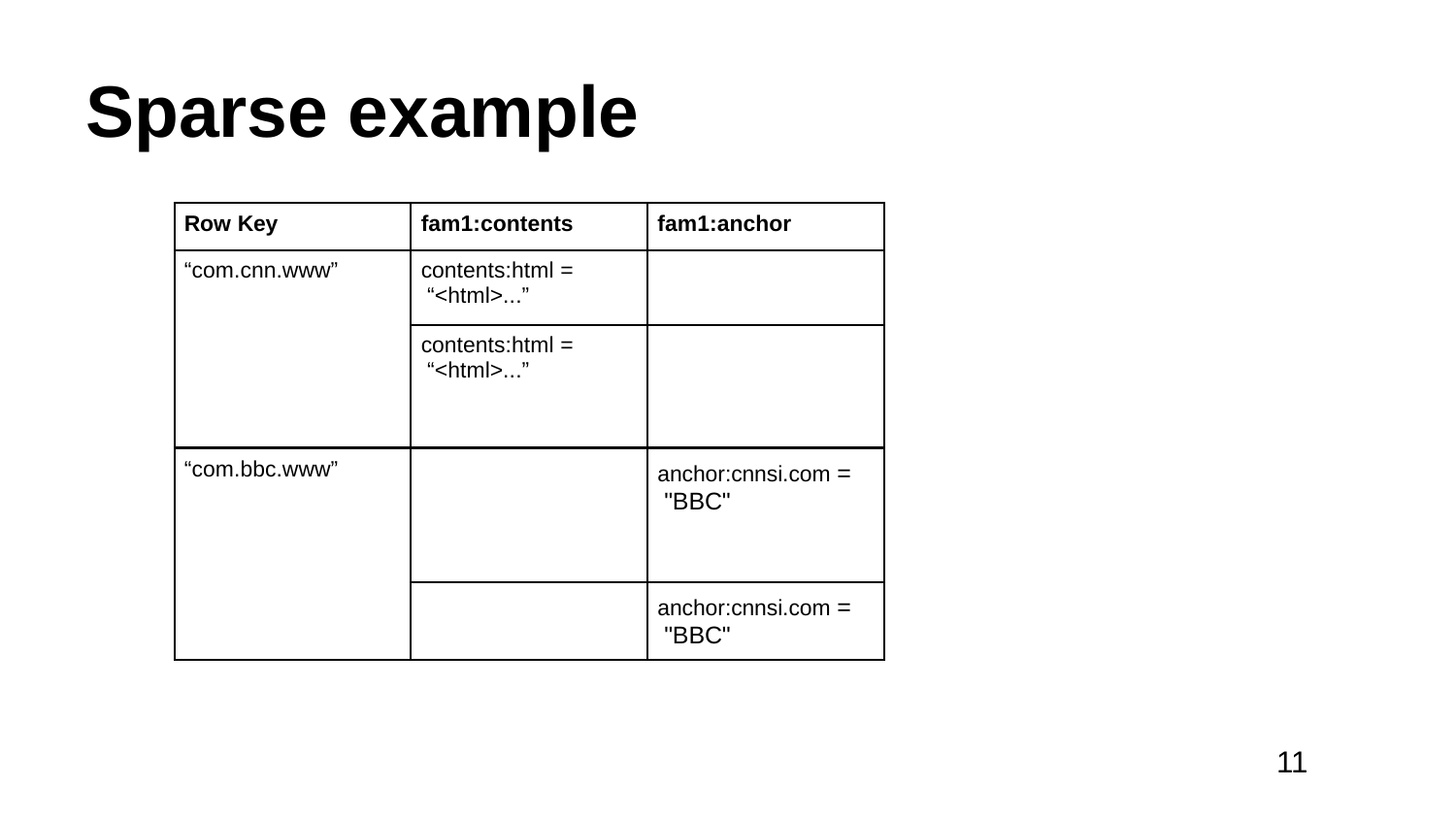

# Sparse example
| Row Key | fam1:contents | fam1:anchor |
| --- | --- | --- |
| “com.cnn.www” | contents:html = “<html>...” |  |
|  | contents:html = “<html>...” |  |
| “com.bbc.www” |  | anchor:cnnsi.com = "BBC" |
|  |  | anchor:cnnsi.com = "BBC" |

11